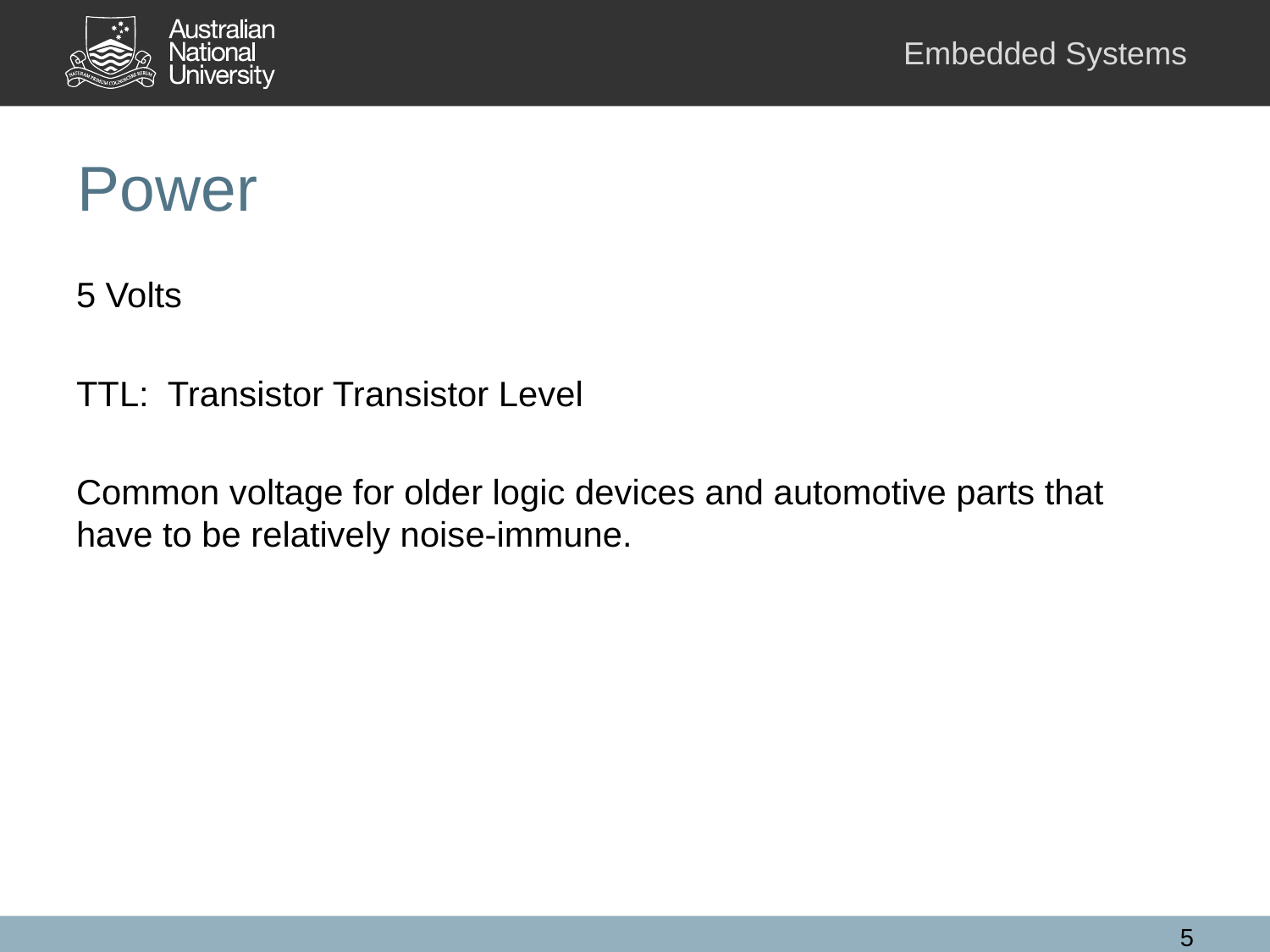

# Power
5 Volts

TTL:  Transistor Transistor Level

Common voltage for older logic devices and automotive parts that have to be relatively noise-immune.
5